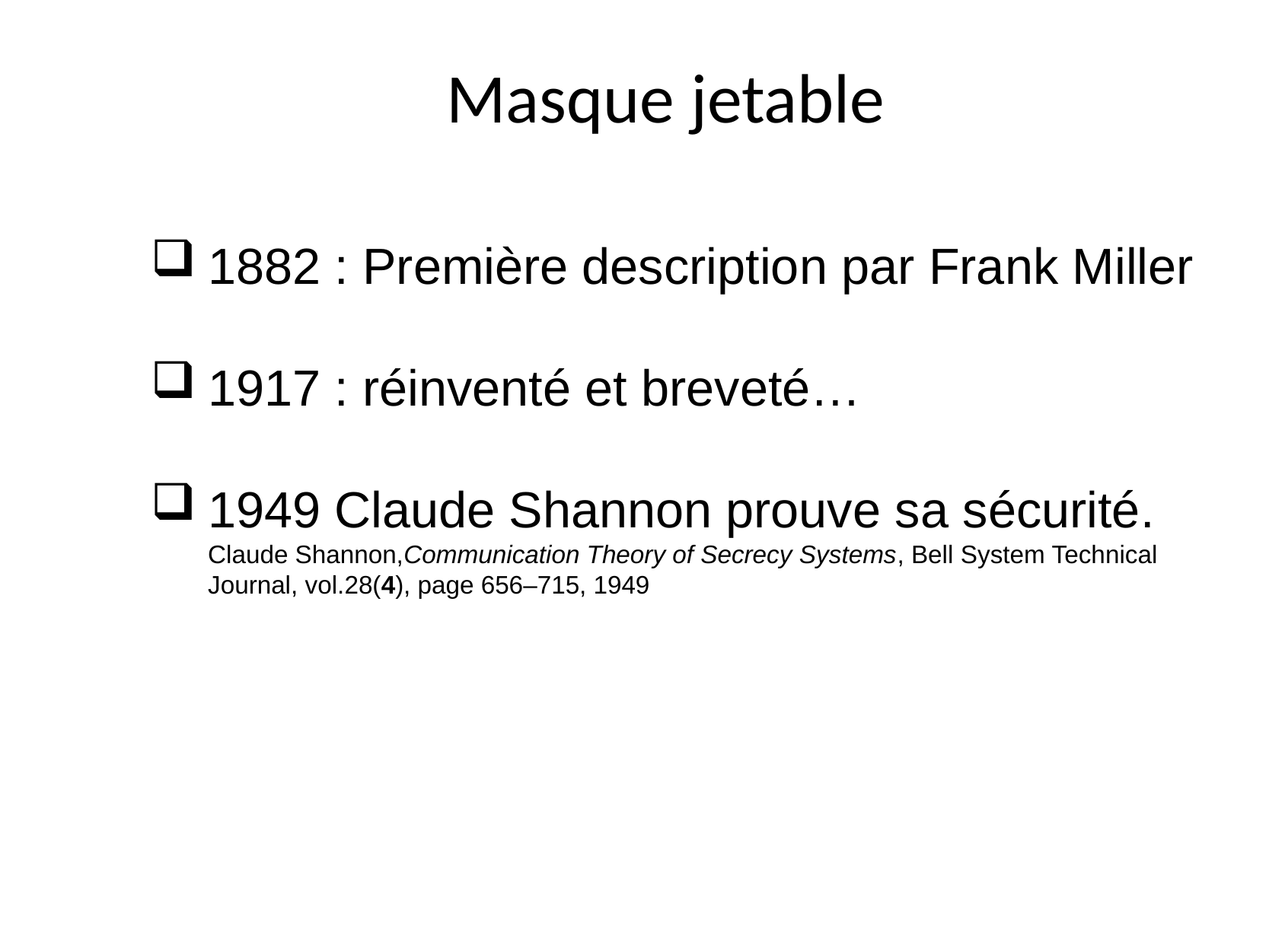

Masque jetable
1882 : Première description par Frank Miller

1917 : réinventé et breveté…

1949 Claude Shannon prouve sa sécurité. Claude Shannon,Communication Theory of Secrecy Systems, Bell System Technical Journal, vol.28(4), page 656–715, 1949